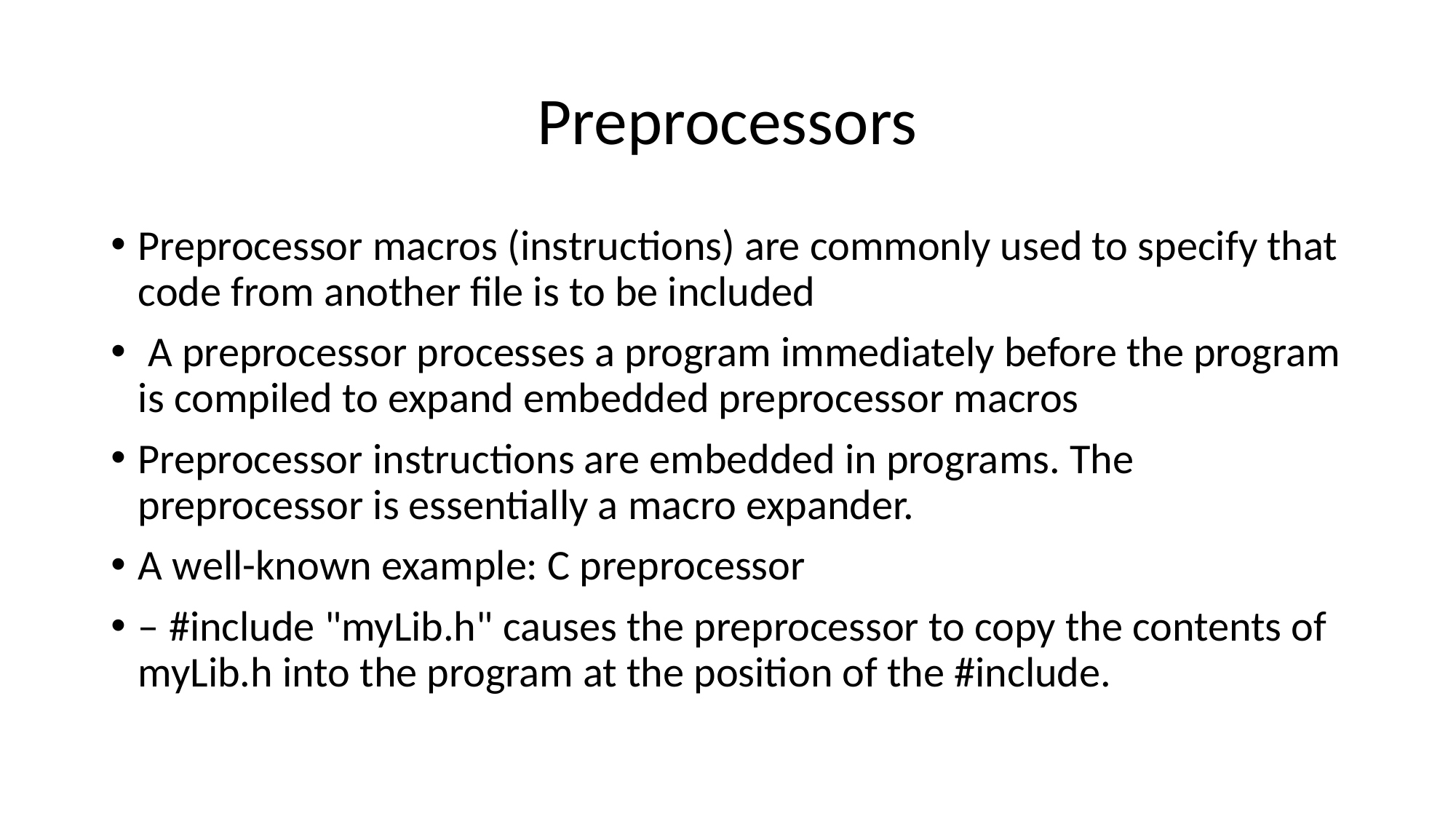

# Preprocessors
Preprocessor macros (instructions) are commonly used to specify that code from another file is to be included
 A preprocessor processes a program immediately before the program is compiled to expand embedded preprocessor macros
Preprocessor instructions are embedded in programs. The preprocessor is essentially a macro expander.
A well-known example: C preprocessor
– #include "myLib.h" causes the preprocessor to copy the contents of myLib.h into the program at the position of the #include.